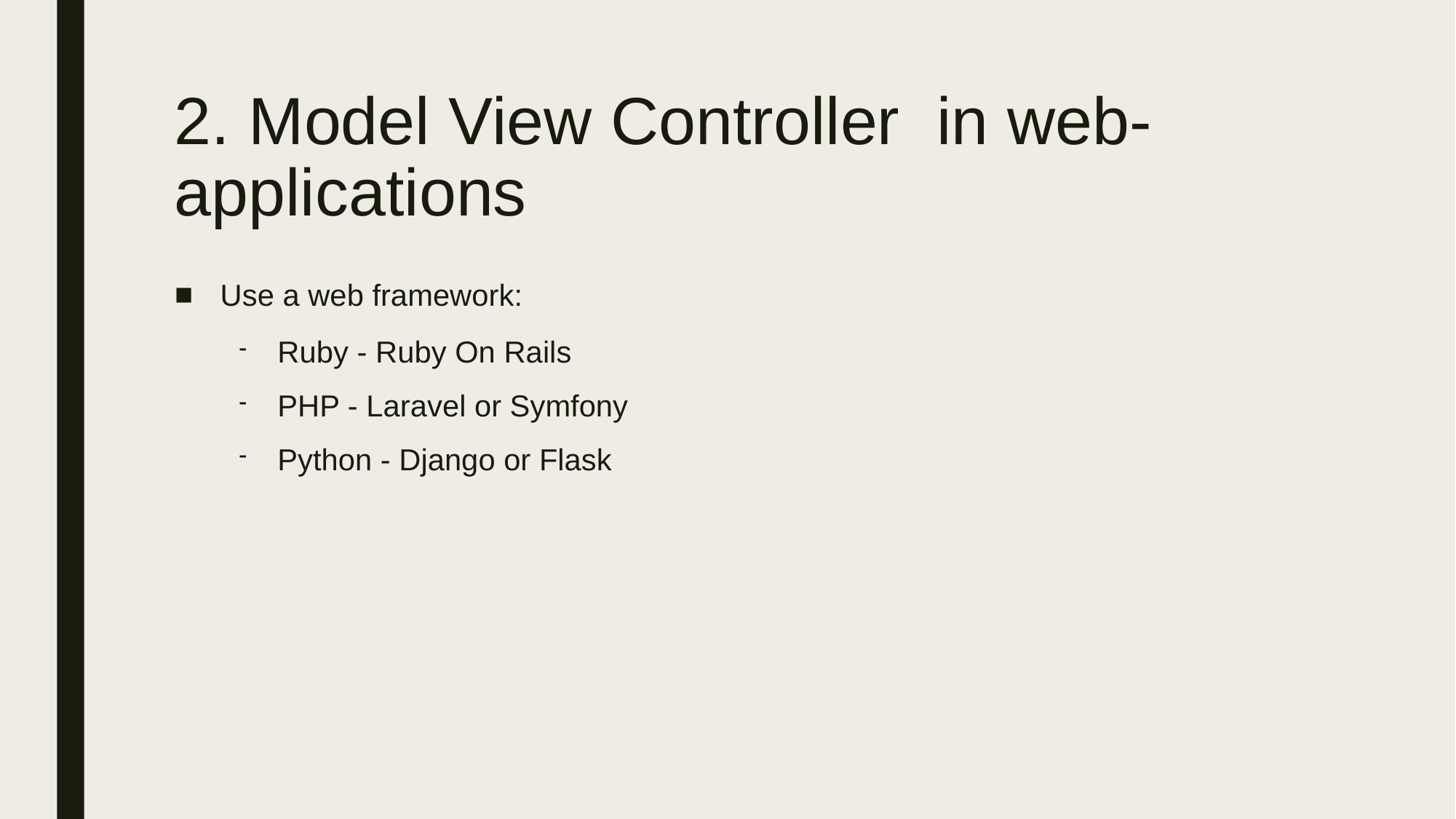

2. Model View Controller  in web-applications
Use a web framework:
Ruby - Ruby On Rails
PHP - Laravel or Symfony
Python - Django or Flask